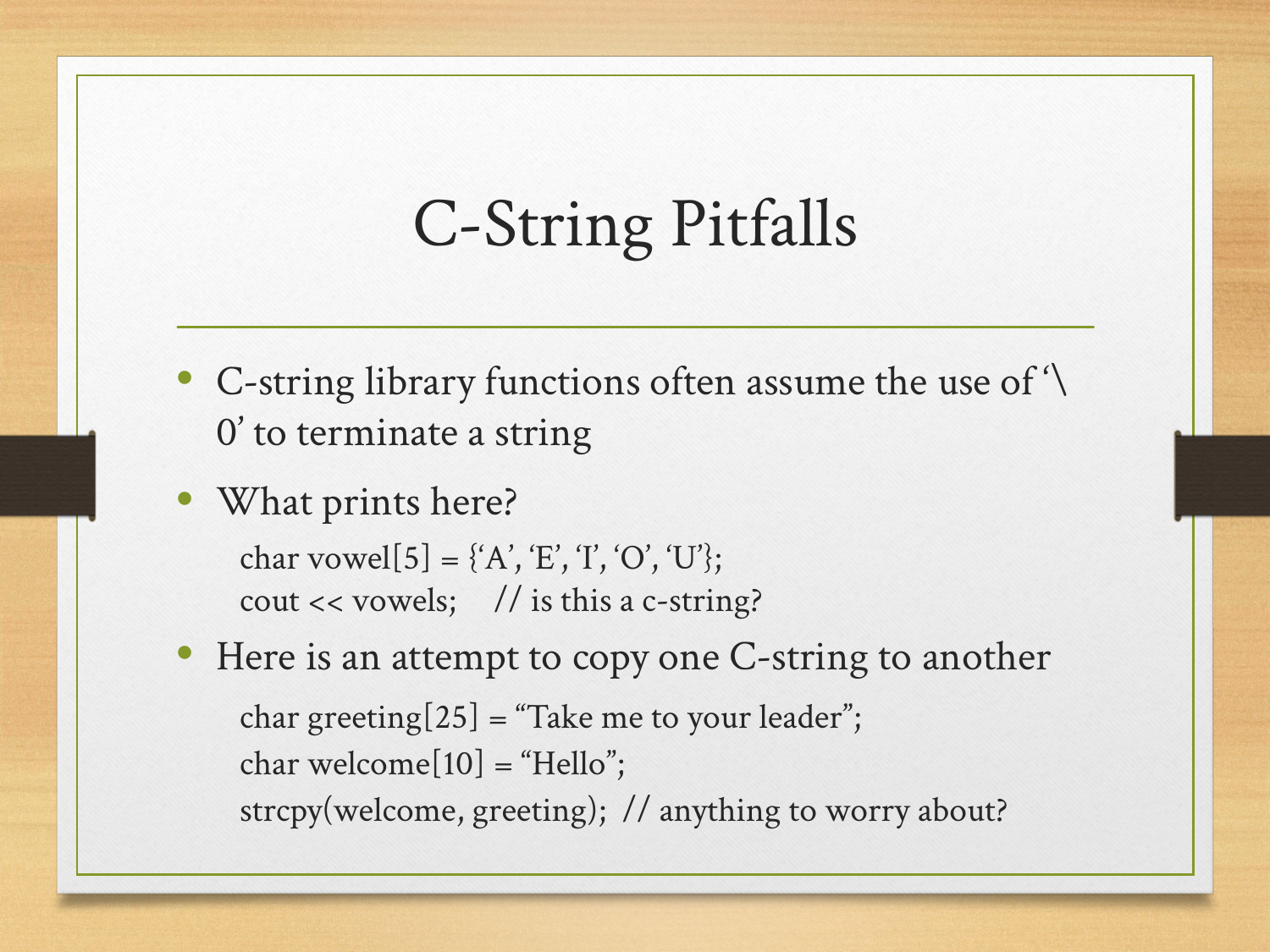

# C-String Pitfalls
C-string library functions often assume the use of ‘\0’ to terminate a string
What prints here?
char vowel[5] = {‘A’, ‘E’, ‘I’, ‘O’, ‘U’};
cout << vowels;	// is this a c-string?
Here is an attempt to copy one C-string to another
char greeting[25] = “Take me to your leader”;
char welcome[10] = “Hello”;
strcpy(welcome, greeting);  // anything to worry about?